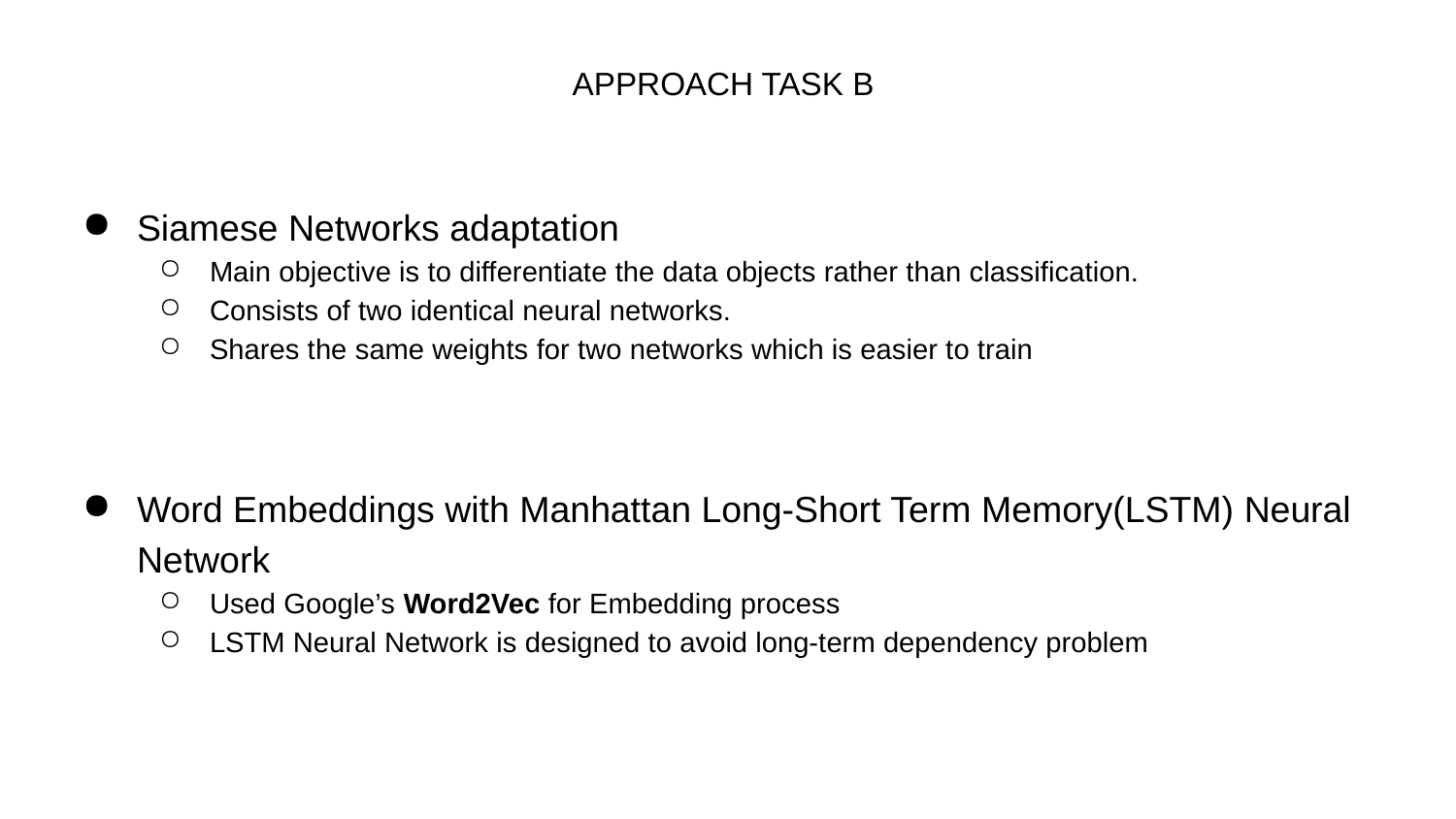

# APPROACH TASK B
Siamese Networks adaptation
Main objective is to differentiate the data objects rather than classification.
Consists of two identical neural networks.
Shares the same weights for two networks which is easier to train

Word Embeddings with Manhattan Long-Short Term Memory(LSTM) Neural Network
Used Google’s Word2Vec for Embedding process
LSTM Neural Network is designed to avoid long-term dependency problem